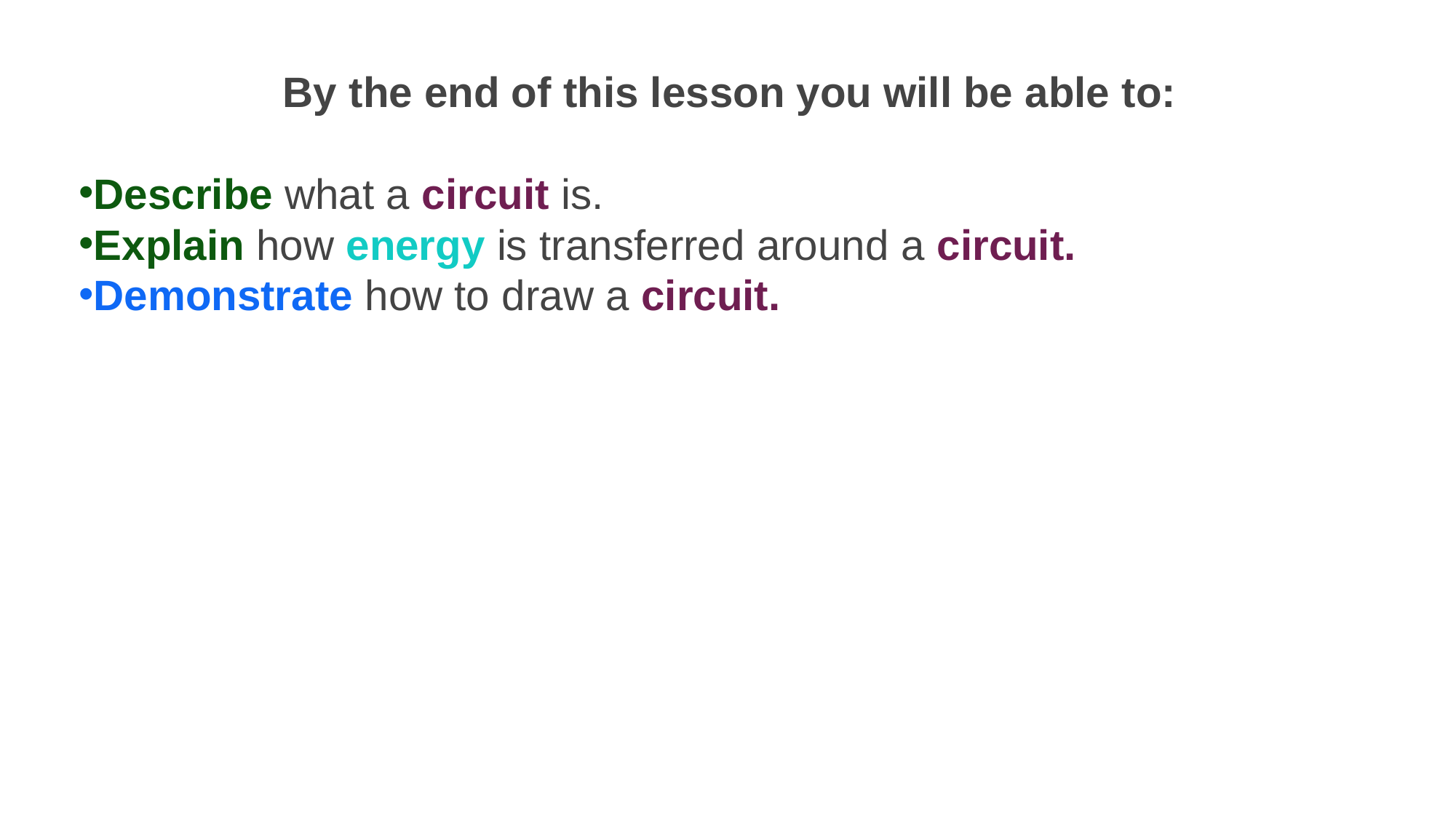

By the end of this lesson you will be able to:

Describe what a circuit is.
Explain how energy is transferred around a circuit.
Demonstrate how to draw a circuit.